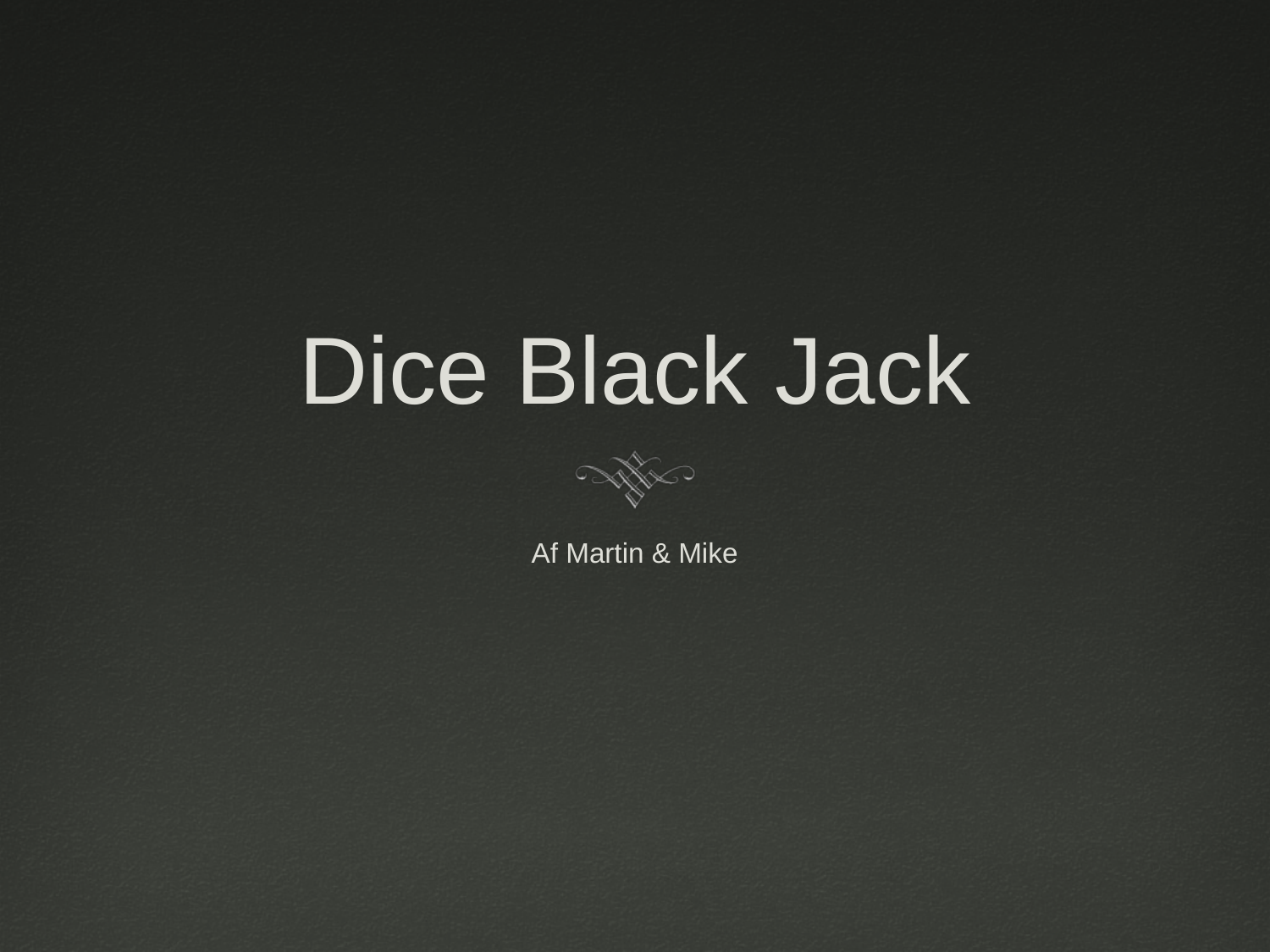

# Dice Black Jack
Af Martin & Mike